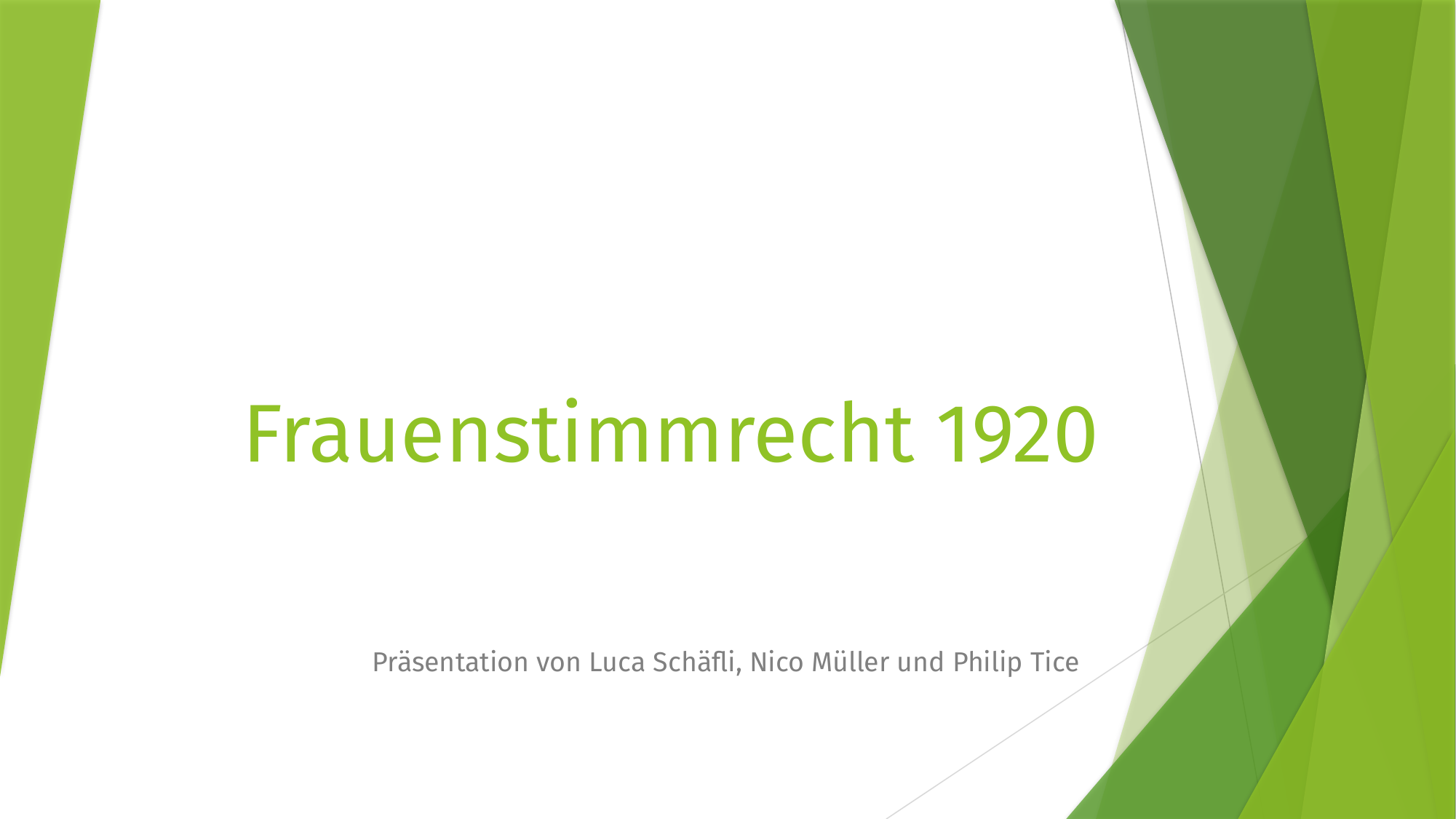

# Frauenstimmrecht 1920
Präsentation von Luca Schäfli, Nico Müller und Philip Tice